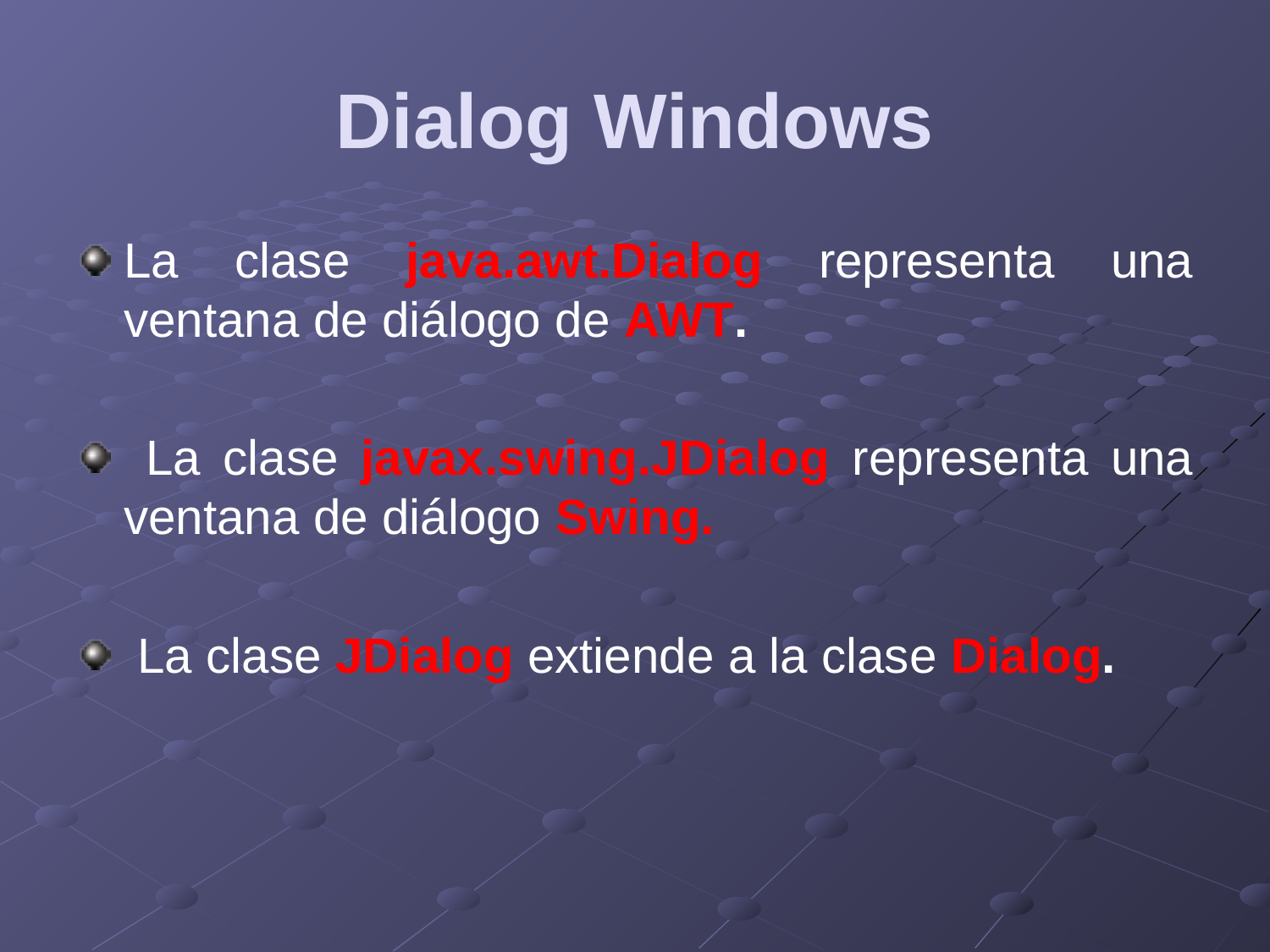

# Dialog Windows
La clase java.awt.Dialog representa una ventana de diálogo de AWT.

 La clase javax.swing.JDialog representa una ventana de diálogo Swing.

 La clase JDialog extiende a la clase Dialog.